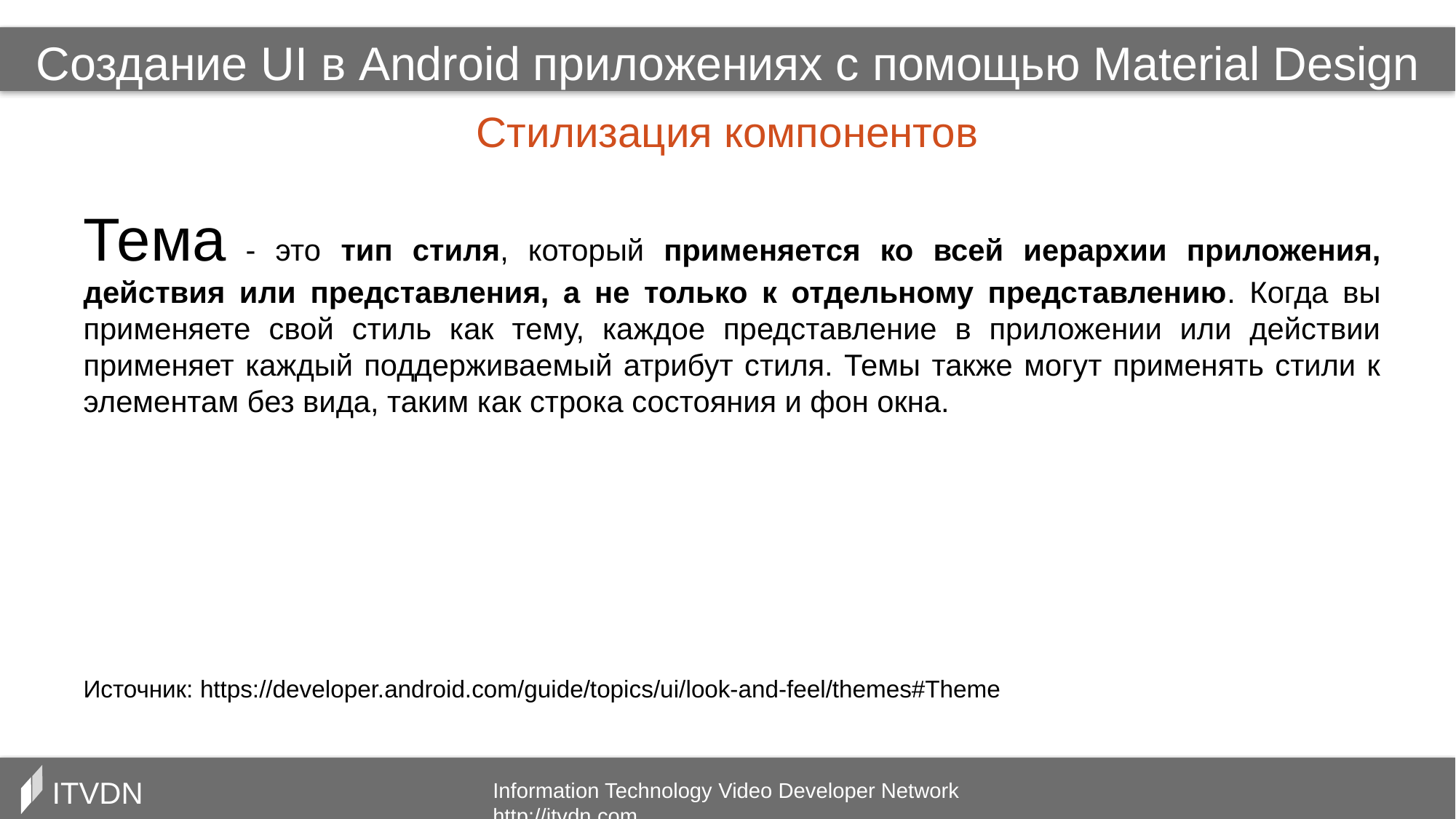

Создание UI в Android приложениях с помощью Material Design
Стилизация компонентов
Тема - это тип стиля, который применяется ко всей иерархии приложения, действия или представления, а не только к отдельному представлению. Когда вы применяете свой стиль как тему, каждое представление в приложении или действии применяет каждый поддерживаемый атрибут стиля. Темы также могут применять стили к элементам без вида, таким как строка состояния и фон окна.

Источник: https://developer.android.com/guide/topics/ui/look-and-feel/themes#Theme

ITVDN
Information Technology Video Developer Network                                                       http://itvdn.com